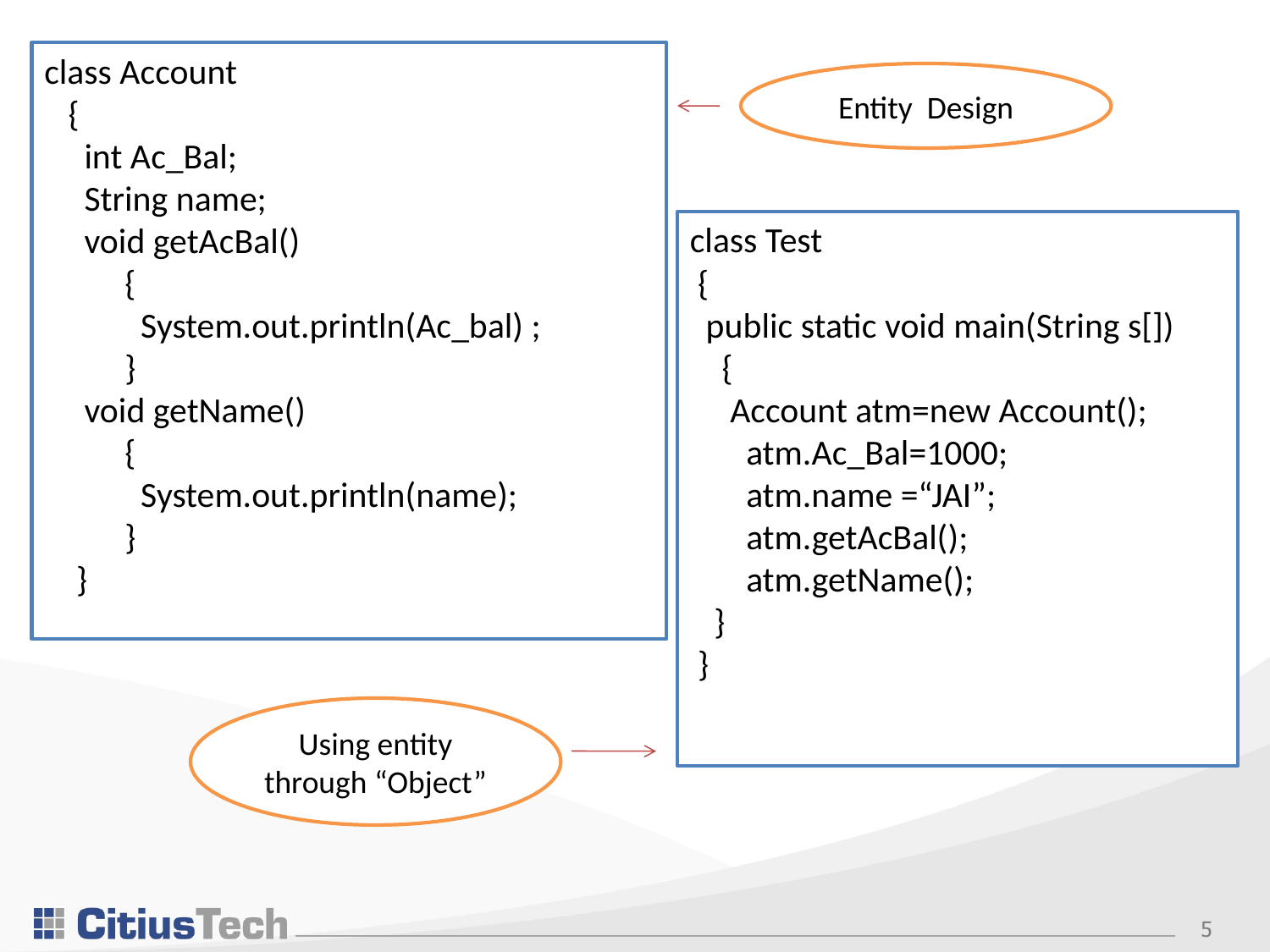

class Account
   {
     int Ac_Bal;
     String name;
     void getAcBal()
          {
            System.out.println(Ac_bal) ;
          }
     void getName()
          {
            System.out.println(name);
          }
    }

Entity  Design
class Test
 {
  public static void main(String s[])
    {
     Account atm=new Account();
       atm.Ac_Bal=1000;
       atm.name =“JAI”;
       atm.getAcBal();
       atm.getName();
   }
 }

Using entity through “Object”